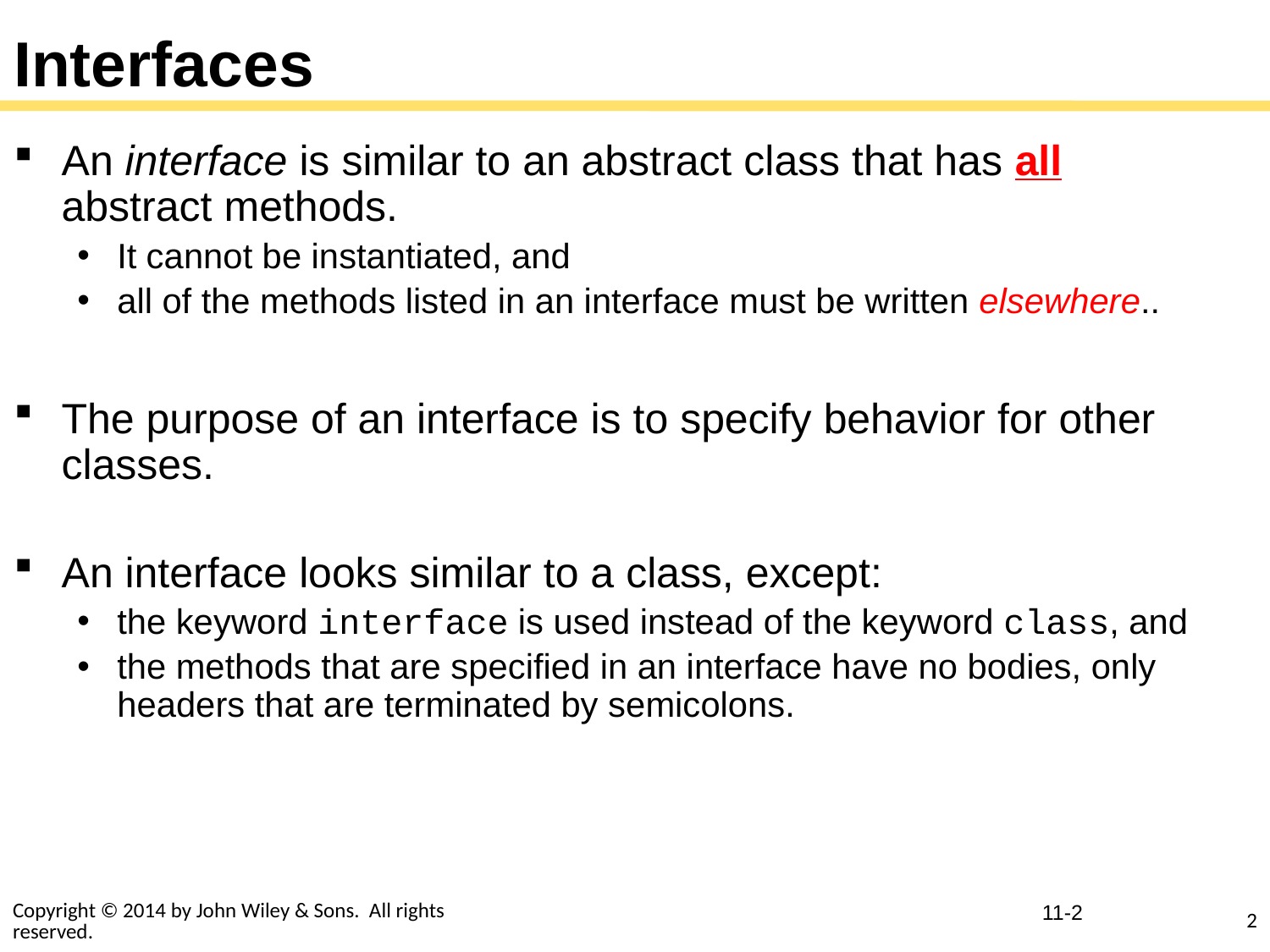

# Interfaces
An interface is similar to an abstract class that has all abstract methods.
It cannot be instantiated, and
all of the methods listed in an interface must be written elsewhere..

The purpose of an interface is to specify behavior for other classes.

An interface looks similar to a class, except:
the keyword interface is used instead of the keyword class, and
the methods that are specified in an interface have no bodies, only headers that are terminated by semicolons.
11-2